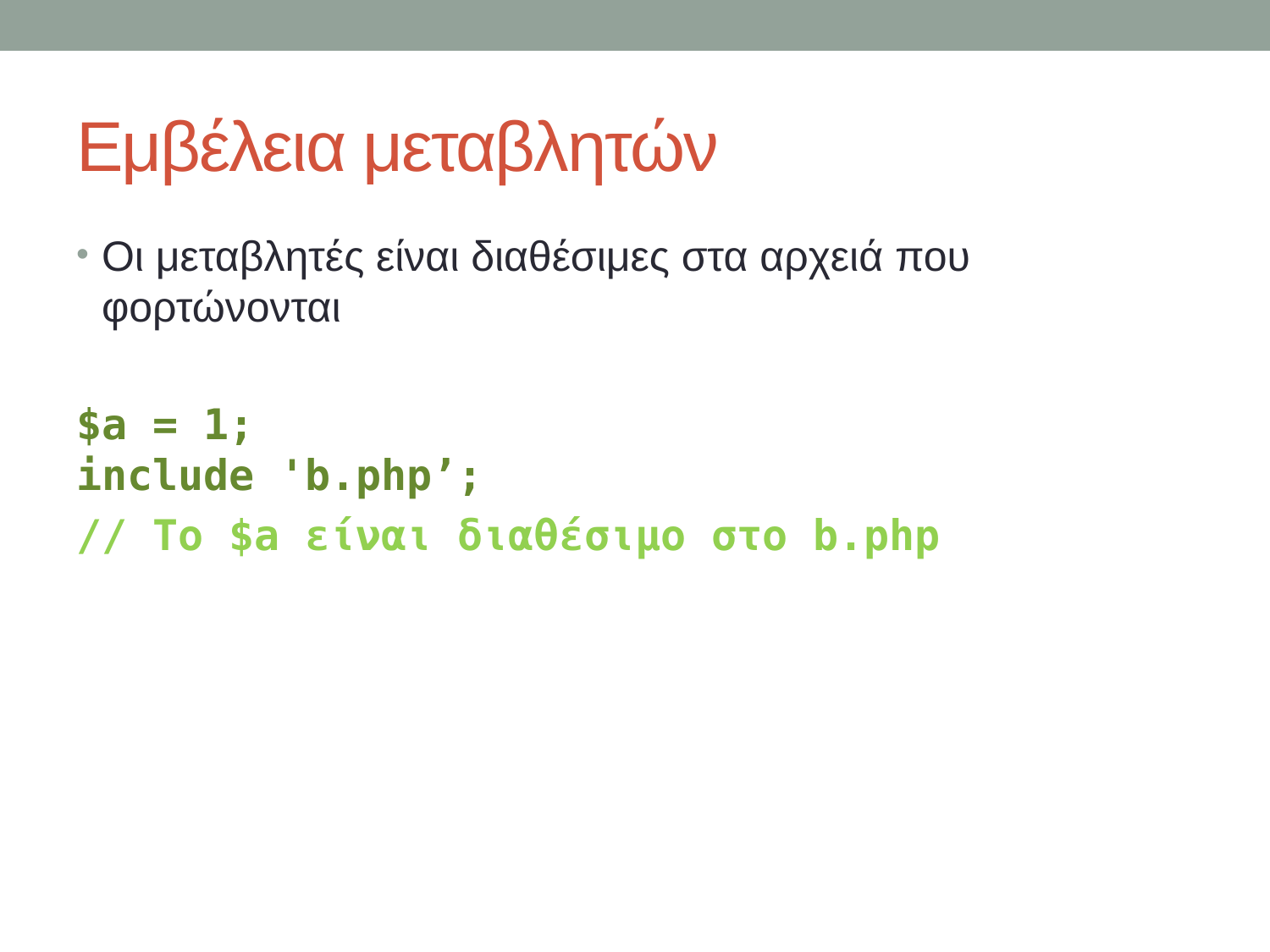

# Εμβέλεια μεταβλητών
Οι μεταβλητές είναι διαθέσιμες στα αρχειά που φορτώνονται

$a = 1;
include 'b.php’;
// Το $a είναι διαθέσιμο στο b.php